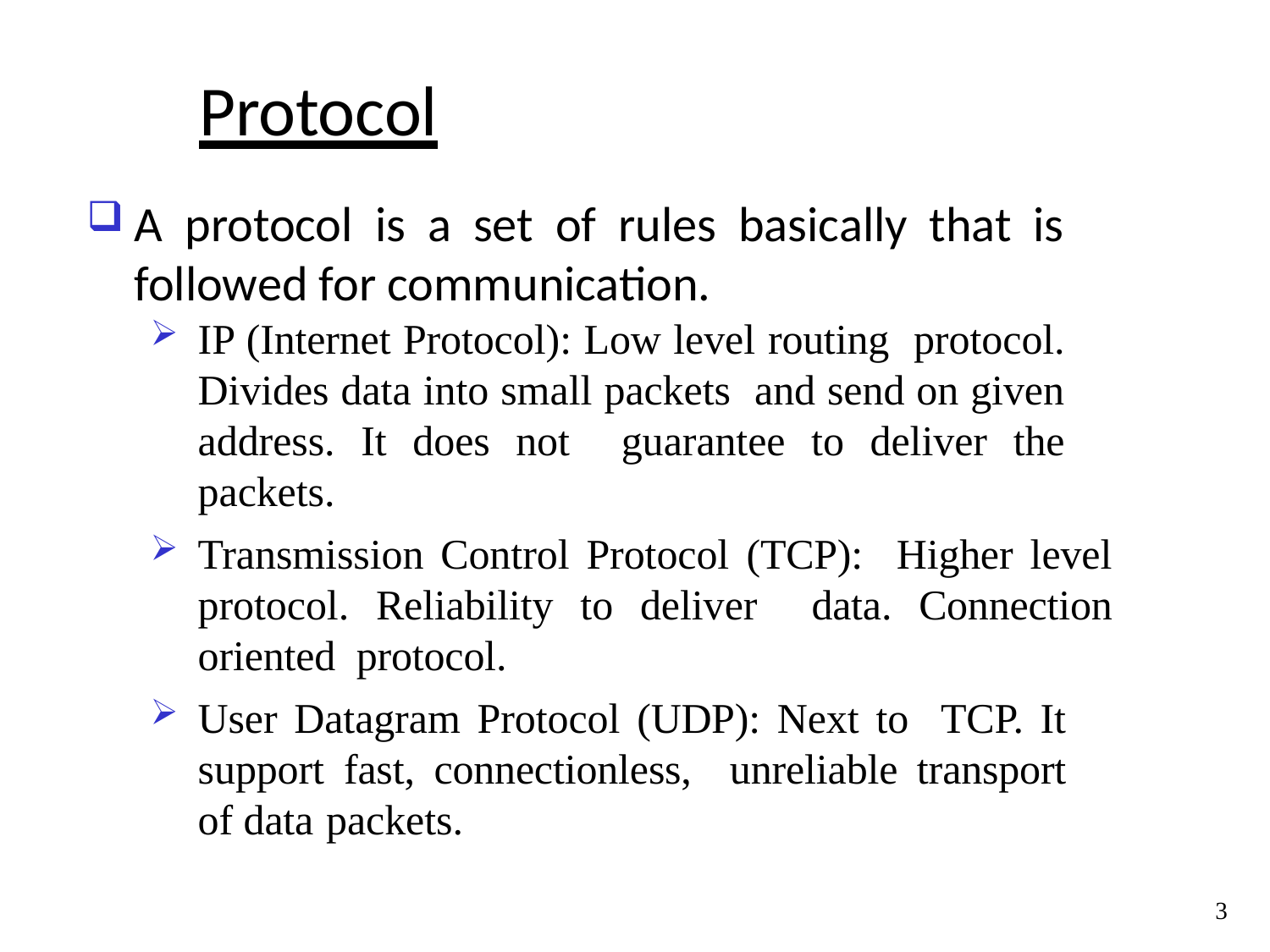

# Protocol
A protocol is a set of rules basically that is followed for communication.
IP (Internet Protocol): Low level routing  protocol. Divides data into small packets  and send on given address. It does not  guarantee to deliver the packets.
Transmission Control Protocol (TCP):  Higher level protocol. Reliability to deliver  data. Connection oriented  protocol.
User Datagram Protocol (UDP): Next to  TCP. It support fast, connectionless,  unreliable transport of data packets.
3